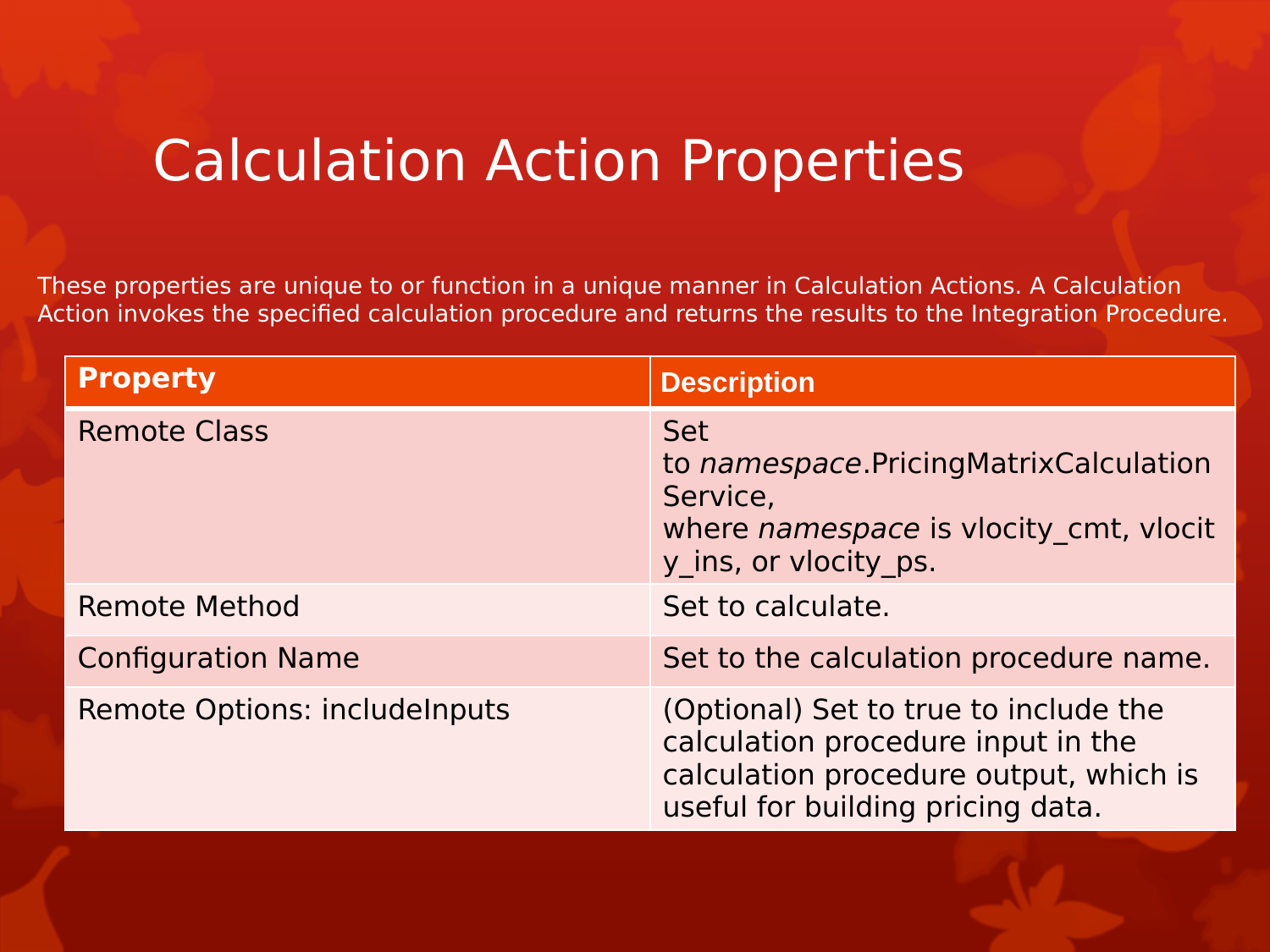

# Calculation Action Properties
These properties are unique to or function in a unique manner in Calculation Actions. A Calculation Action invokes the specified calculation procedure and returns the results to the Integration Procedure.
| Property | Description |
| --- | --- |
| Remote Class | Set to namespace.PricingMatrixCalculationService, where namespace is vlocity\_cmt, vlocity\_ins, or vlocity\_ps. |
| Remote Method | Set to calculate. |
| Configuration Name | Set to the calculation procedure name. |
| Remote Options: includeInputs | (Optional) Set to true to include the calculation procedure input in the calculation procedure output, which is useful for building pricing data. |